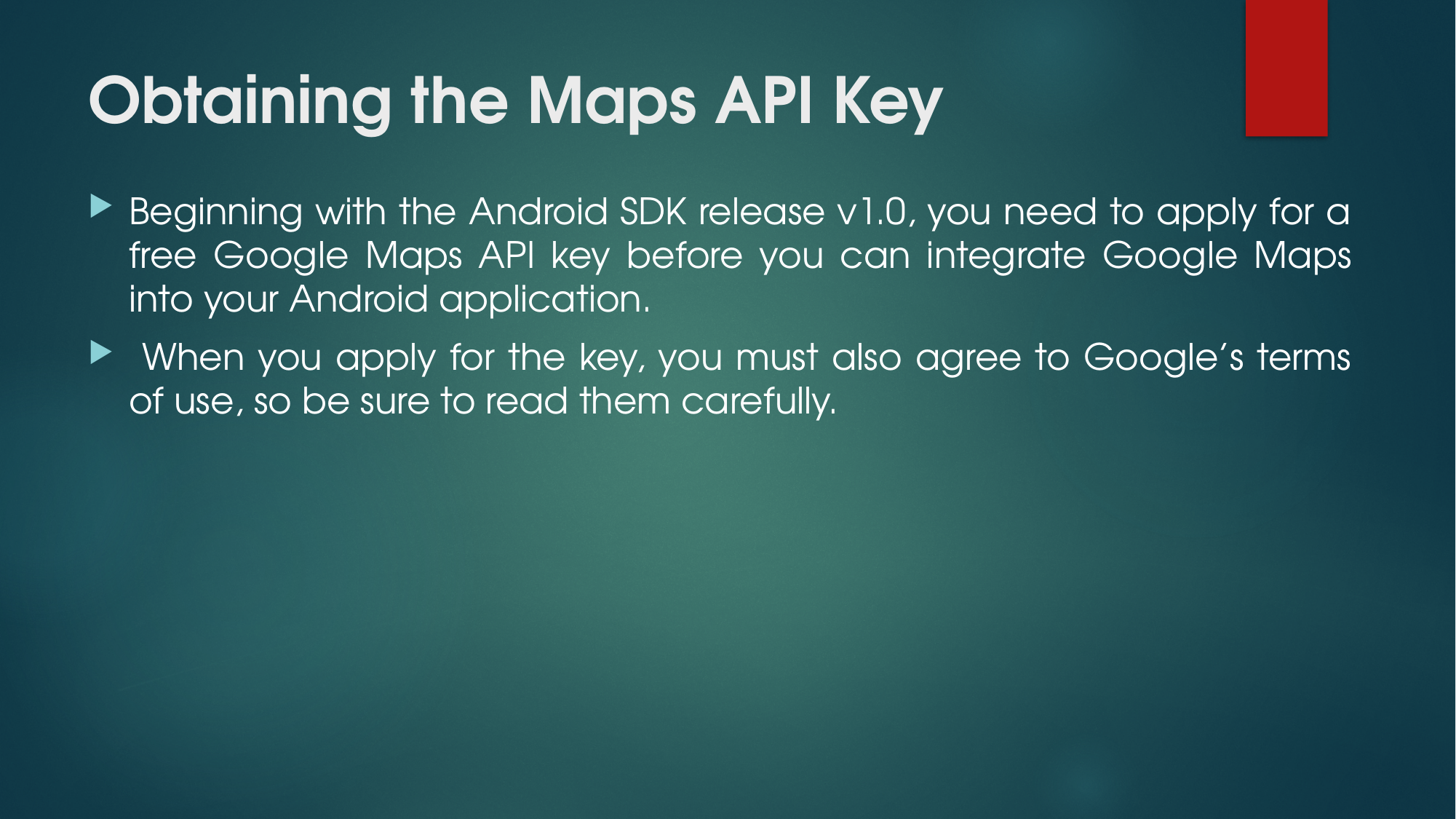

# Obtaining the Maps API Key
Beginning with the Android SDK release v1.0, you need to apply for a free Google Maps API key before you can integrate Google Maps into your Android application.
 When you apply for the key, you must also agree to Google’s terms of use, so be sure to read them carefully.